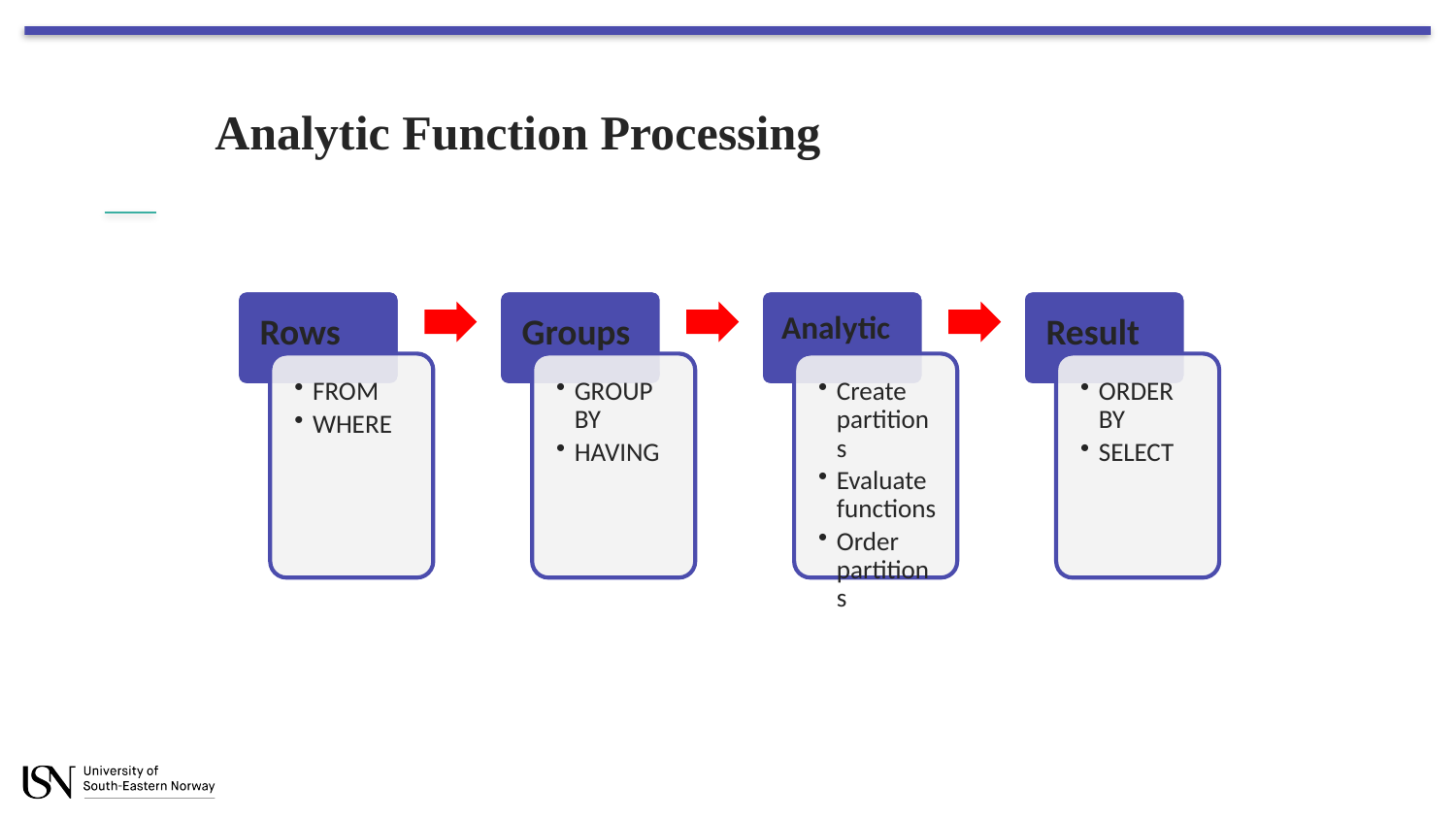

# Analytic Function Processing
Rows
FROM
WHERE

Groups
GROUP BY
HAVING

Analytic
Create partitions
Evaluate functions
Order partitions

Result
ORDER BY
SELECT